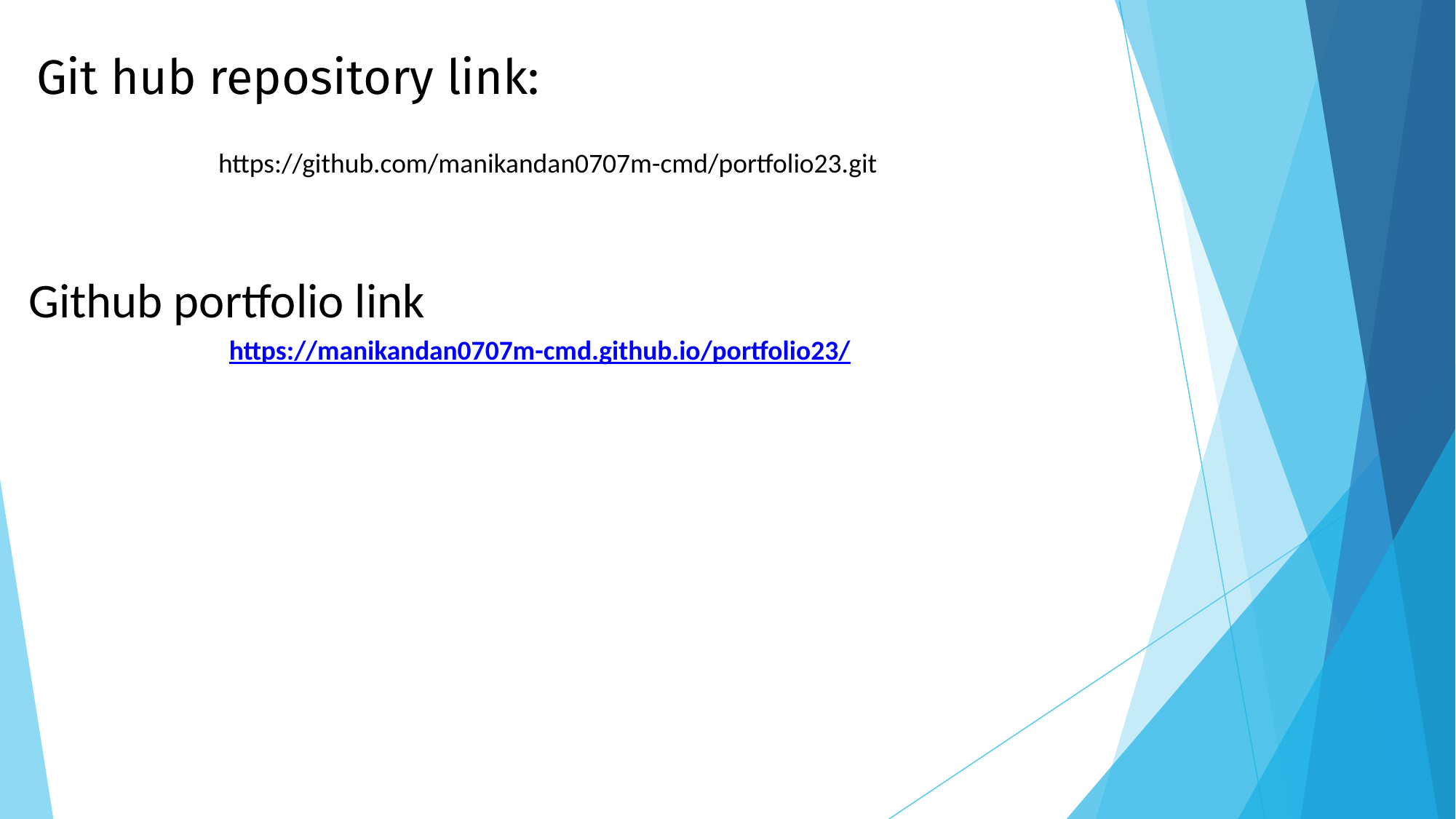

# Git hub repository link:
https://github.com/manikandan0707m-cmd/portfolio23.git
Github portfolio link
https://manikandan0707m-cmd.github.io/portfolio23/